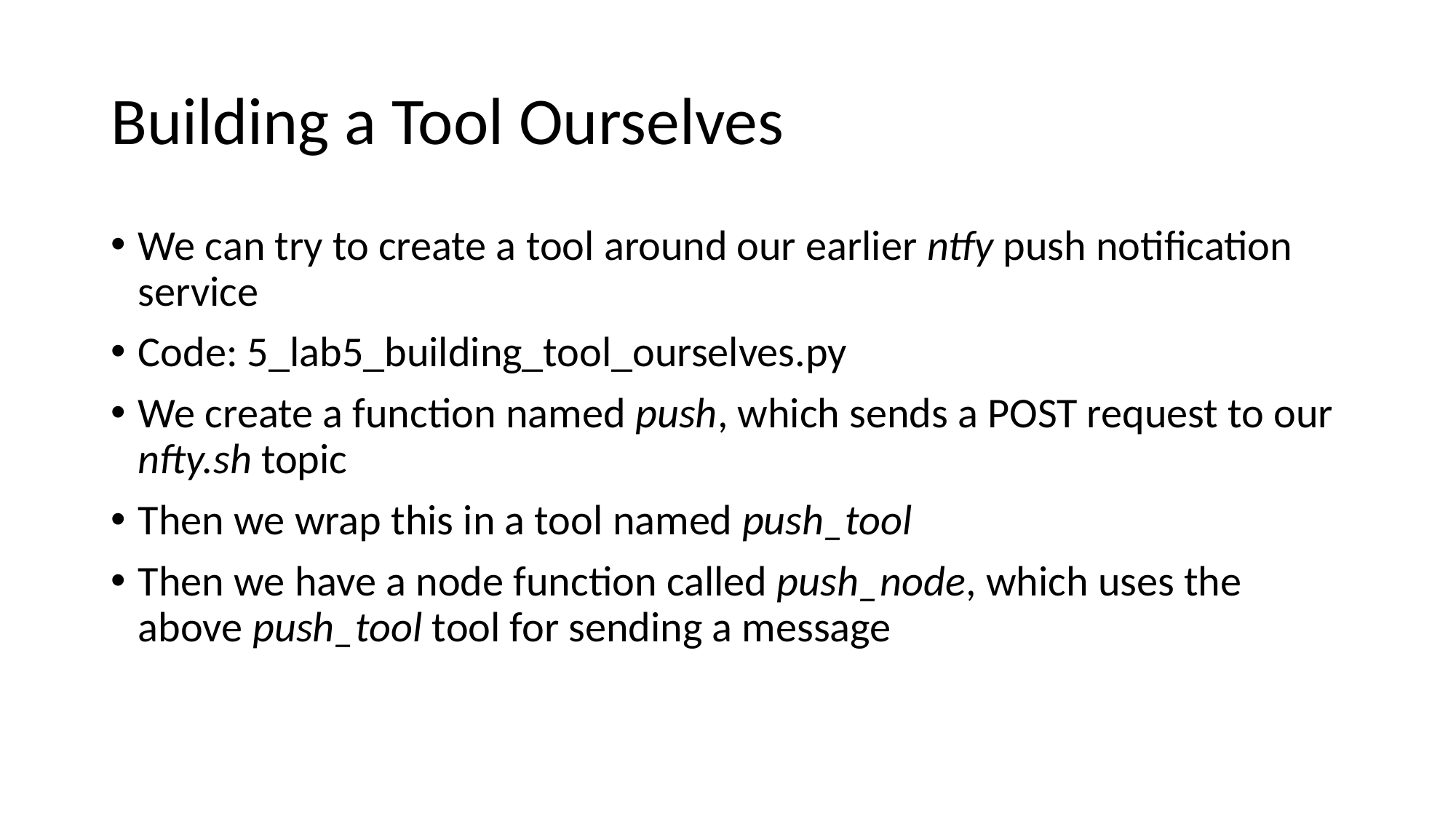

# Building a Tool Ourselves
We can try to create a tool around our earlier ntfy push notification service
Code: 5_lab5_building_tool_ourselves.py
We create a function named push, which sends a POST request to our nfty.sh topic
Then we wrap this in a tool named push_tool
Then we have a node function called push_node, which uses the above push_tool tool for sending a message